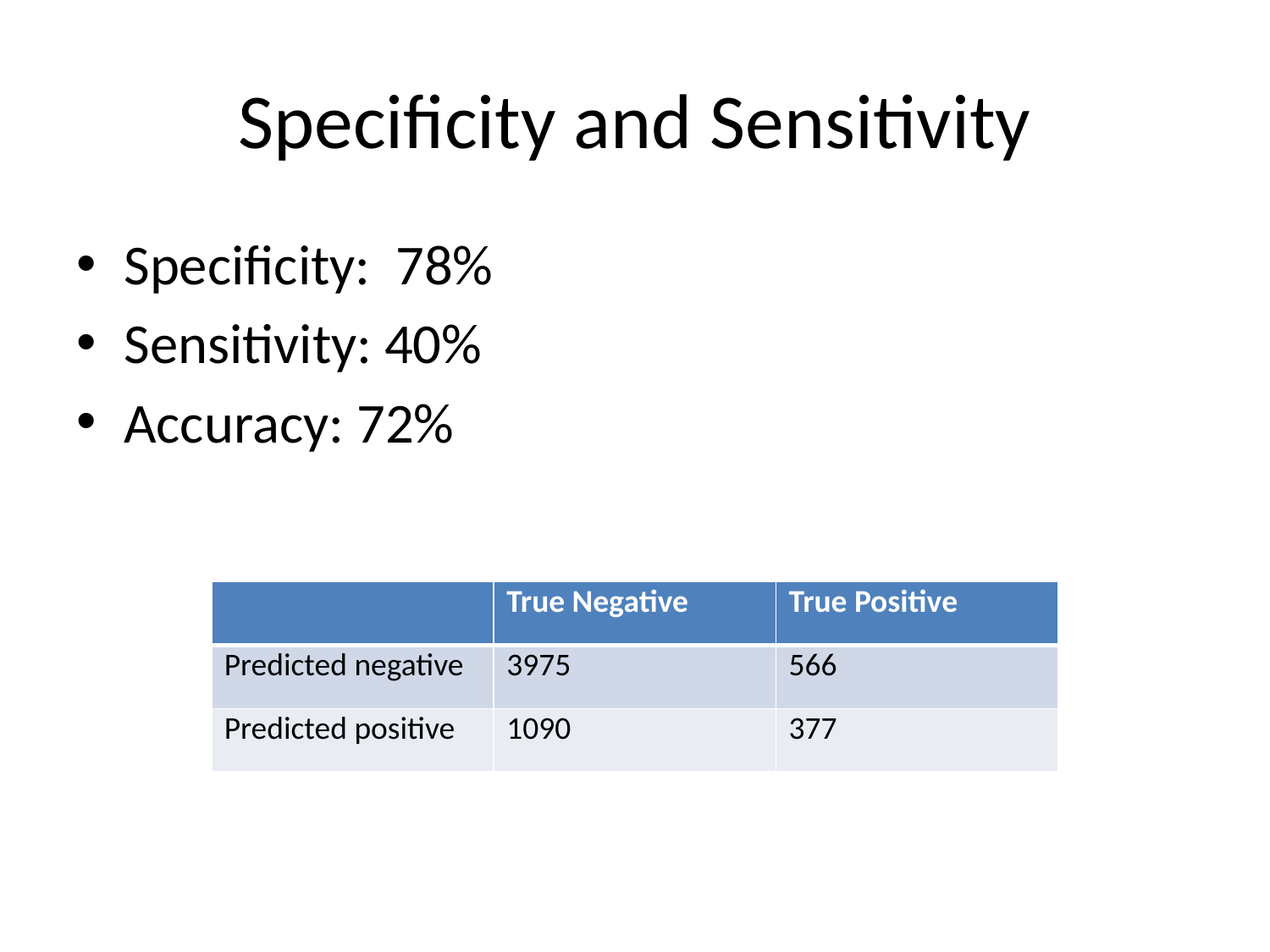

# Specificity and Sensitivity
Specificity:  78%
Sensitivity: 40%
Accuracy: 72%

|  | True Negative | True Positive |
| --- | --- | --- |
| Predicted negative | 3975 | 566 |
| Predicted positive | 1090 | 377 |